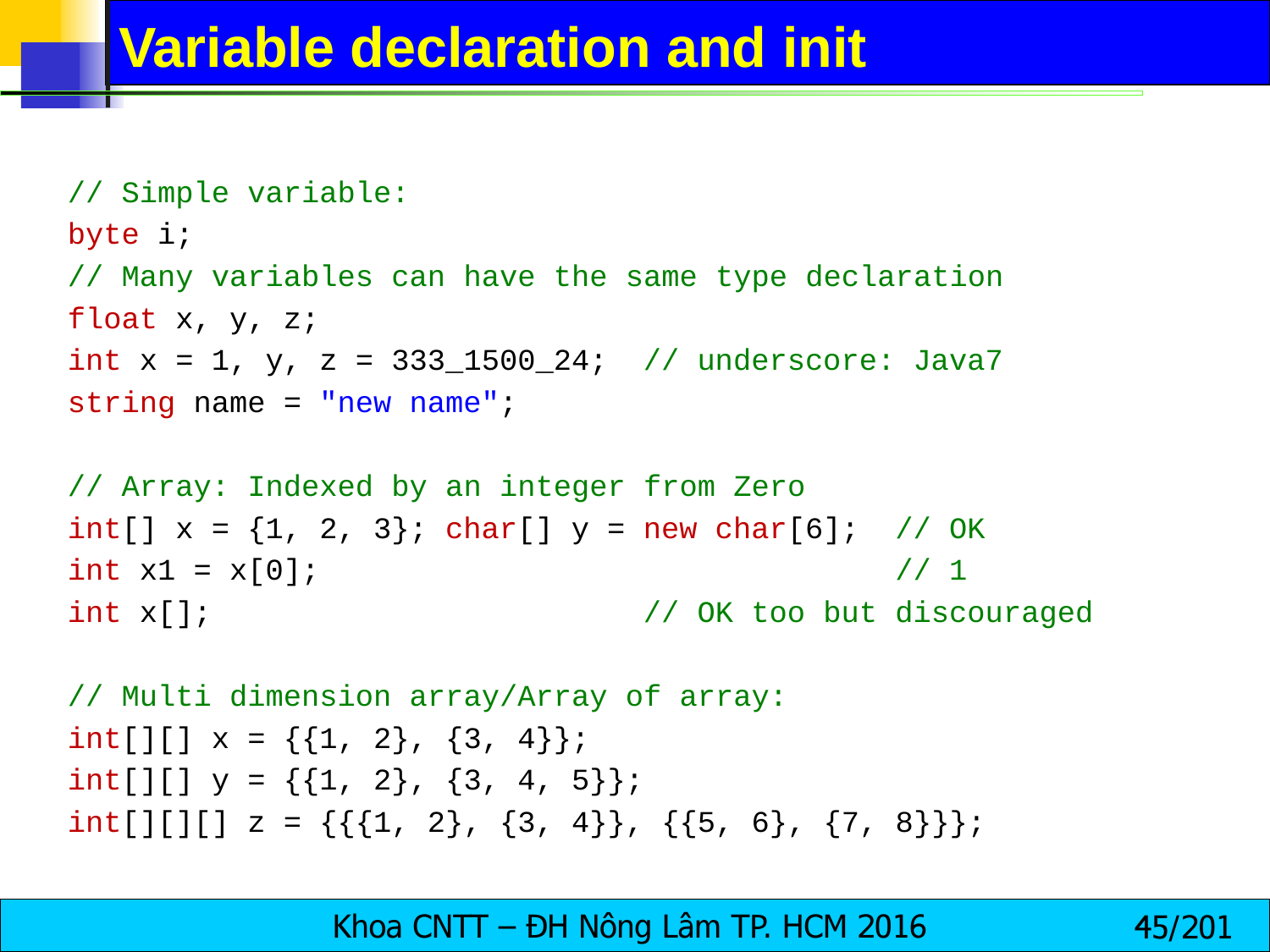

# Variable declaration and init
// Simple variable:
byte i;
// Many variables can have the same type declaration
float x, y, z;
int x = 1, y, z = 333_1500_24;  // underscore: Java7
string name = "new name";

// Array: Indexed by an integer from Zero
int[] x = {1, 2, 3}; char[] y = new char[6];  // OK
int x1 = x[0];                                // 1
int x[];                        // OK too but discouraged

// Multi dimension array/Array of array:
int[][] x = {{1, 2}, {3, 4}};
int[][] y = {{1, 2}, {3, 4, 5}};
int[][][] z = {{{1, 2}, {3, 4}}, {{5, 6}, {7, 8}}};